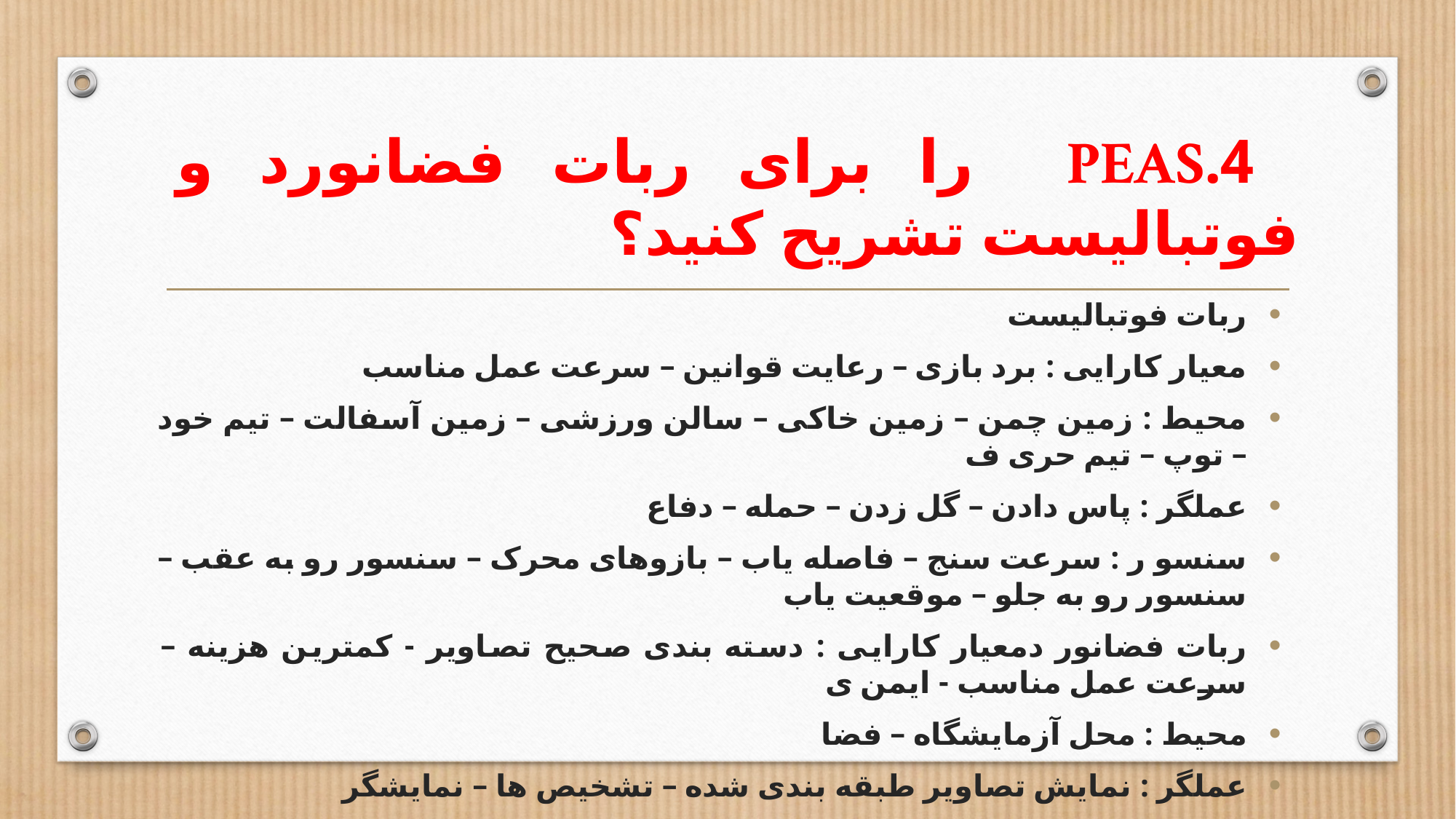

# 4.PEAS  را برای ربات فضانورد و فوتبالیست تشریح کنید؟
ربات فوتبالیست
معیار کارایی : برد بازی – رعایت قوانین – سرعت عمل مناسب
محیط : زمین چمن – زمین خاکی – سالن ورزشی – زمین آسفالت – تیم خود – توپ – تیم حری ف
عملگر : پاس دادن – گل زدن – حمله – دفاع
سنسو ر : سرعت سنج – فاصله یاب – بازوهای محرک – سنسور رو به عقب – سنسور رو به جلو – موقعیت یاب
ربات فضانور دمعیار کارایی : دسته بندی صحیح تصاویر - کمترین هزینه – سرعت عمل مناسب - ایمن ی
محیط : محل آزمایشگاه – فضا
عملگر : نمایش تصاویر طبقه بندی شده – تشخیص ها – نمایشگر